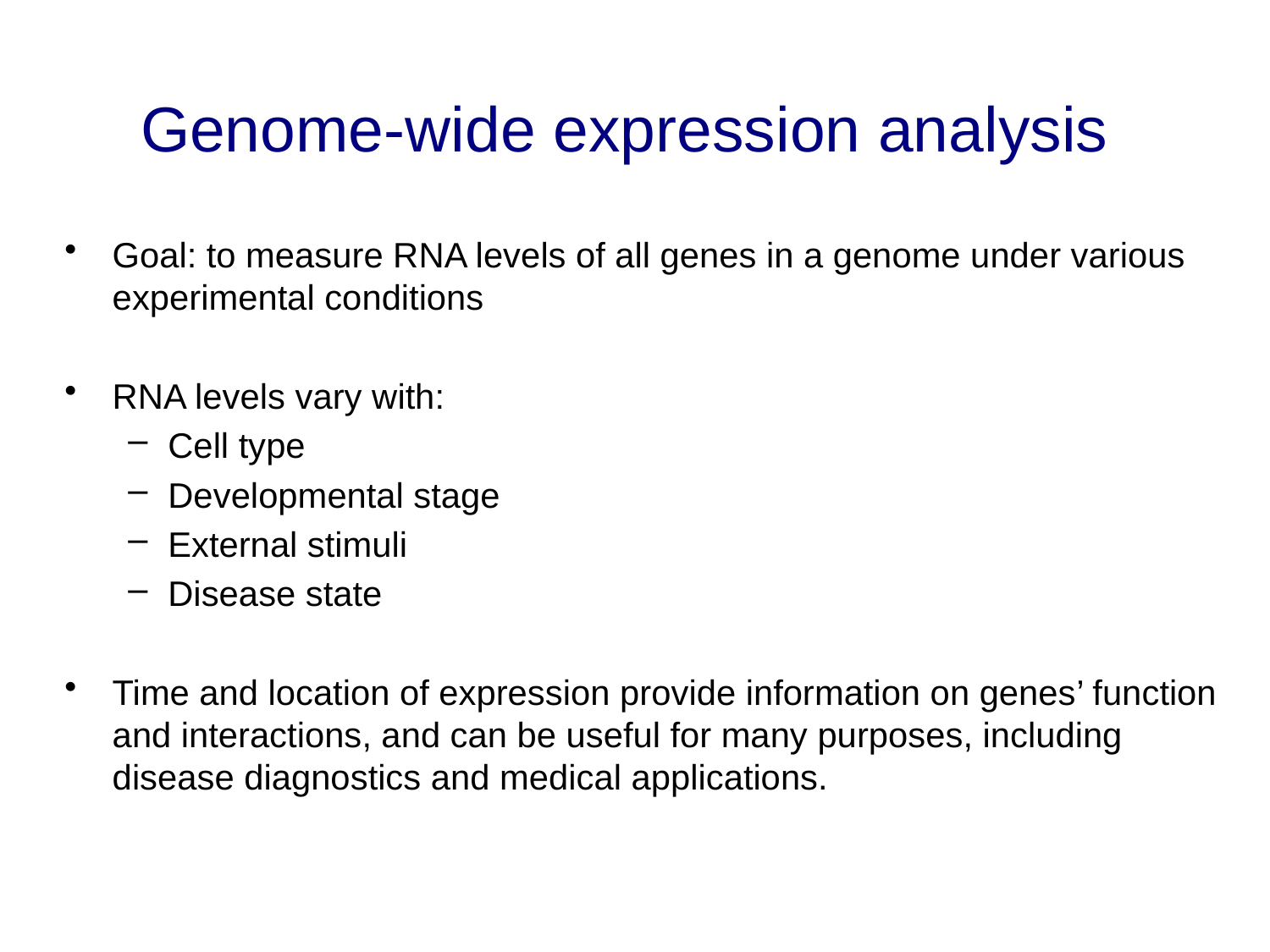

# Genome-wide expression analysis
Goal: to measure RNA levels of all genes in a genome under various experimental conditions

RNA levels vary with:
Cell type
Developmental stage
External stimuli
Disease state

Time and location of expression provide information on genes’ function and interactions, and can be useful for many purposes, including disease diagnostics and medical applications.